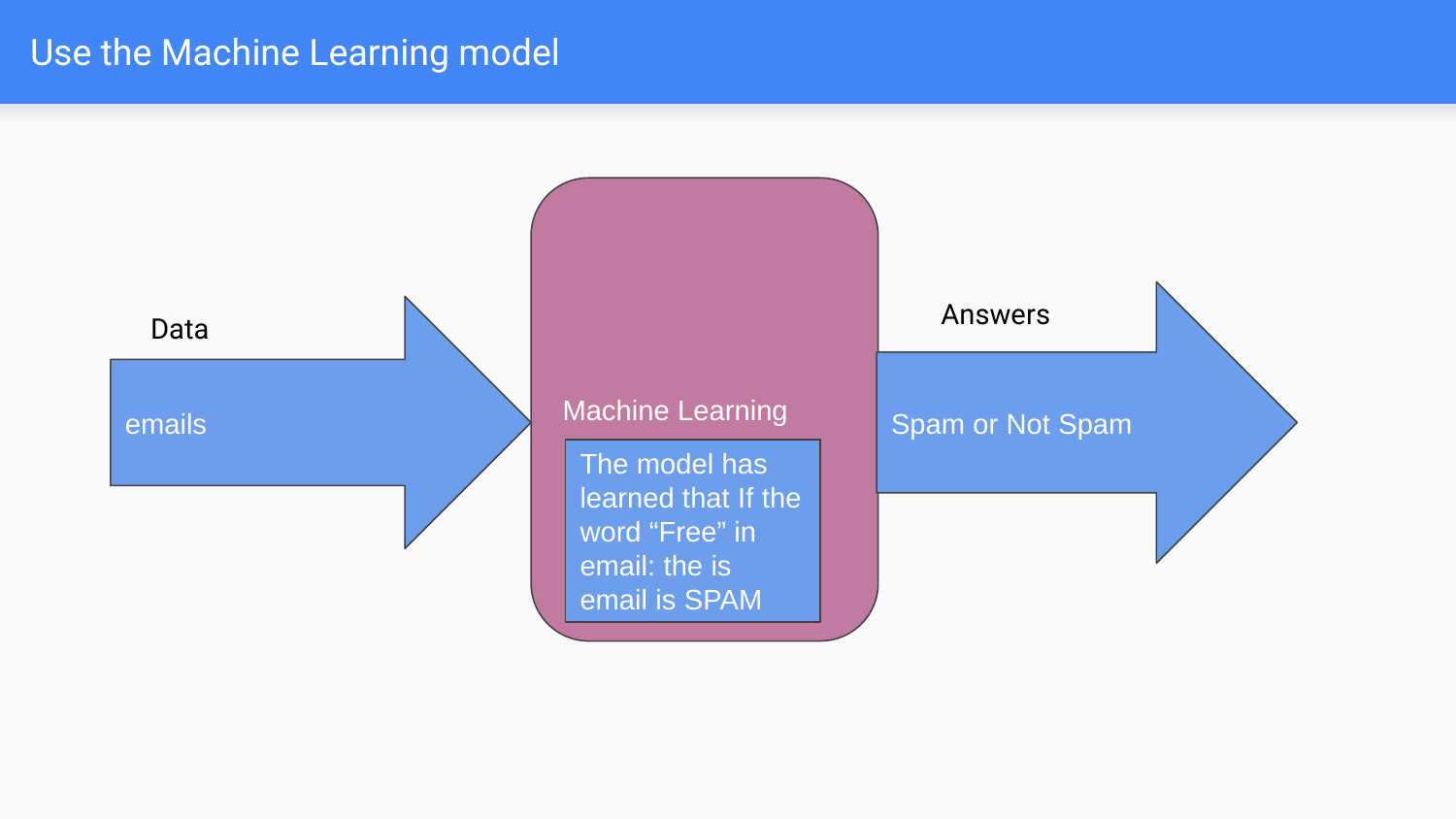

# Use the Machine Learning model
Machine Learning
Answers
Spam or Not Spam
emails
Data
The model has learned that If the word “Free” in email: the is email is SPAM